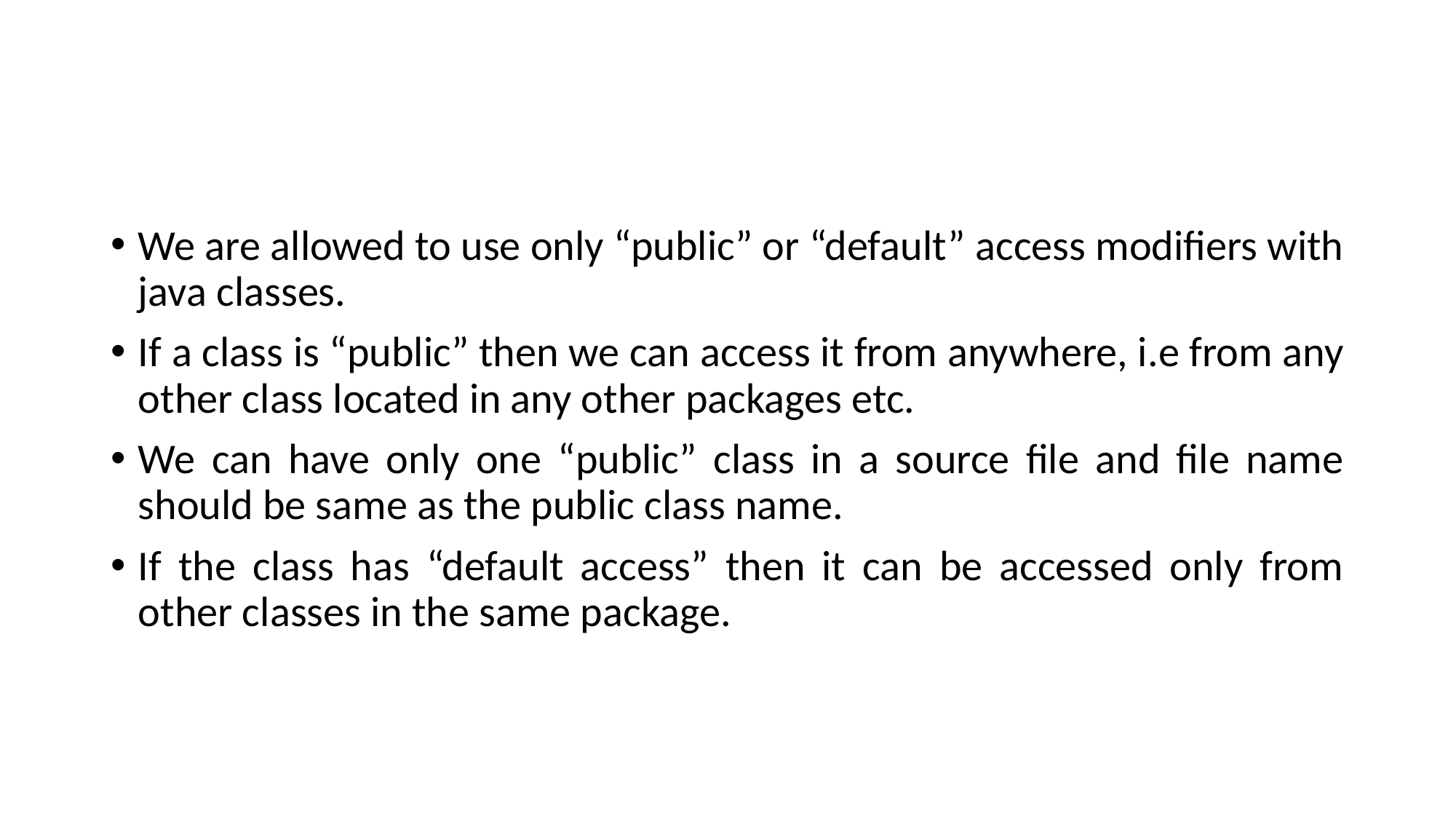

#
We are allowed to use only “public” or “default” access modifiers with java classes.
If a class is “public” then we can access it from anywhere, i.e from any other class located in any other packages etc.
We can have only one “public” class in a source file and file name should be same as the public class name.
If the class has “default access” then it can be accessed only from other classes in the same package.